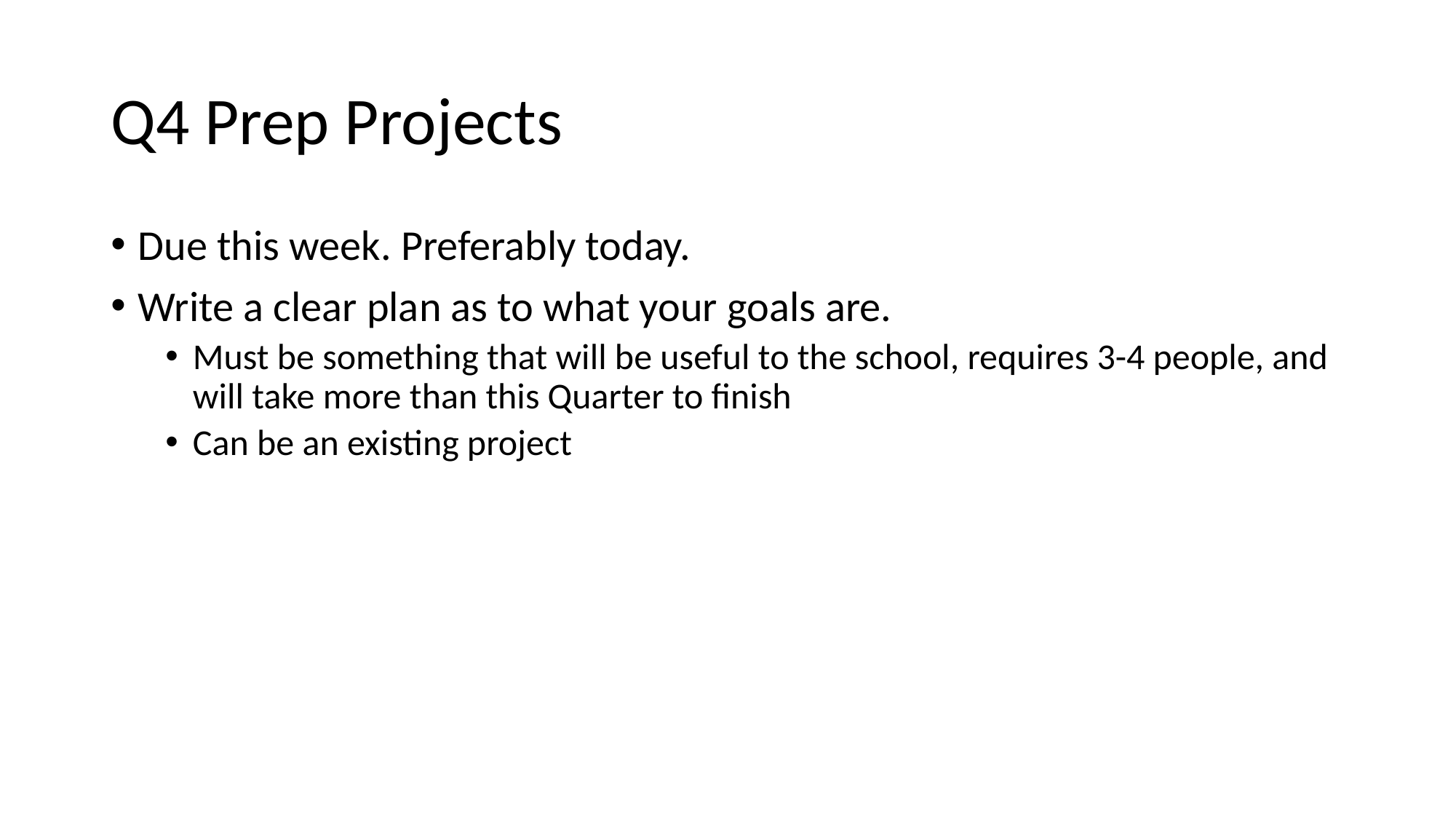

# Q4 Prep Projects
Due this week. Preferably today.
Write a clear plan as to what your goals are.
Must be something that will be useful to the school, requires 3-4 people, and will take more than this Quarter to finish
Can be an existing project